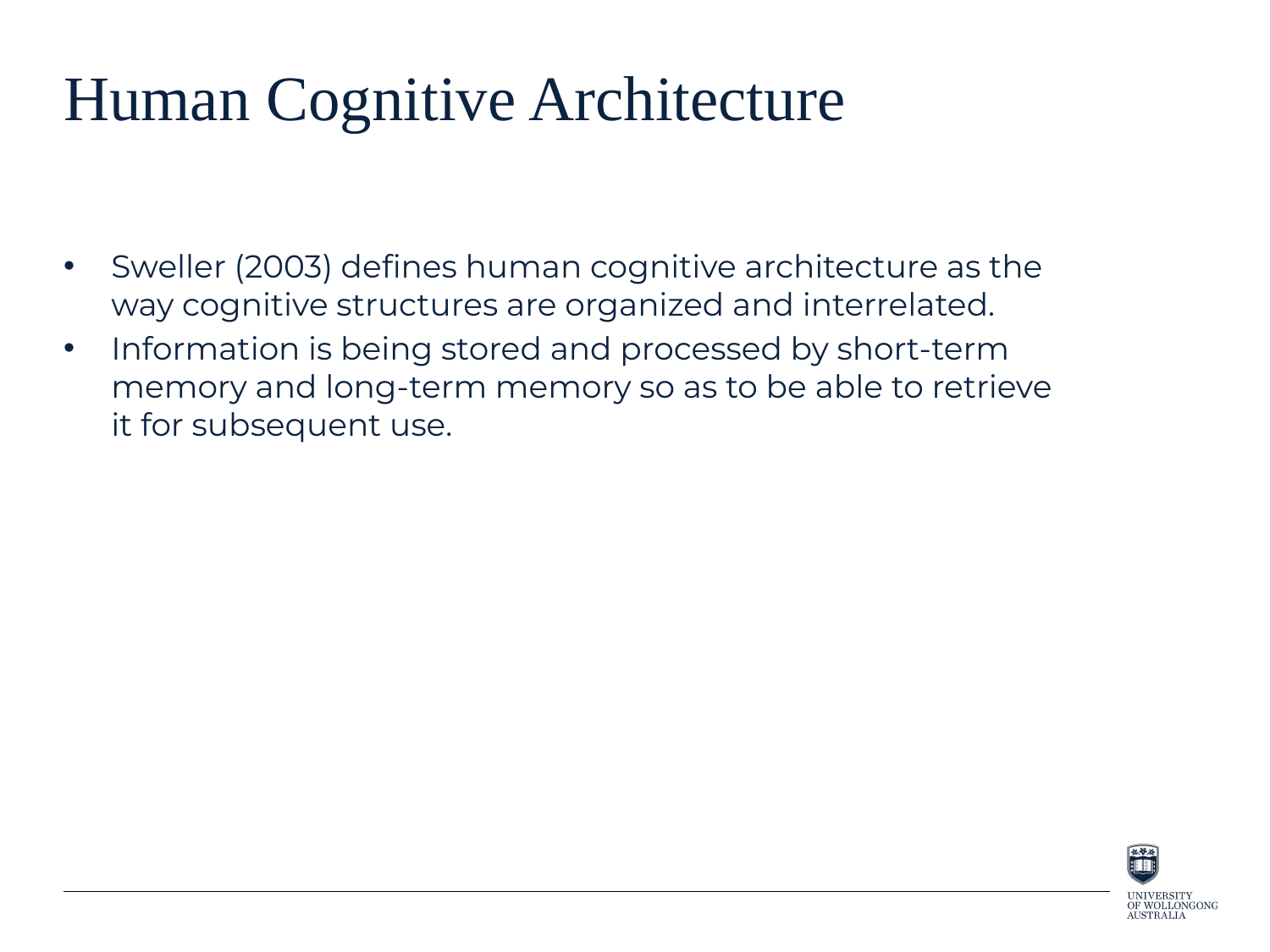

# Human Cognitive Architecture
Sweller (2003) defines human cognitive architecture as the way cognitive structures are organized and interrelated.
Information is being stored and processed by short-term memory and long-term memory so as to be able to retrieve it for subsequent use.